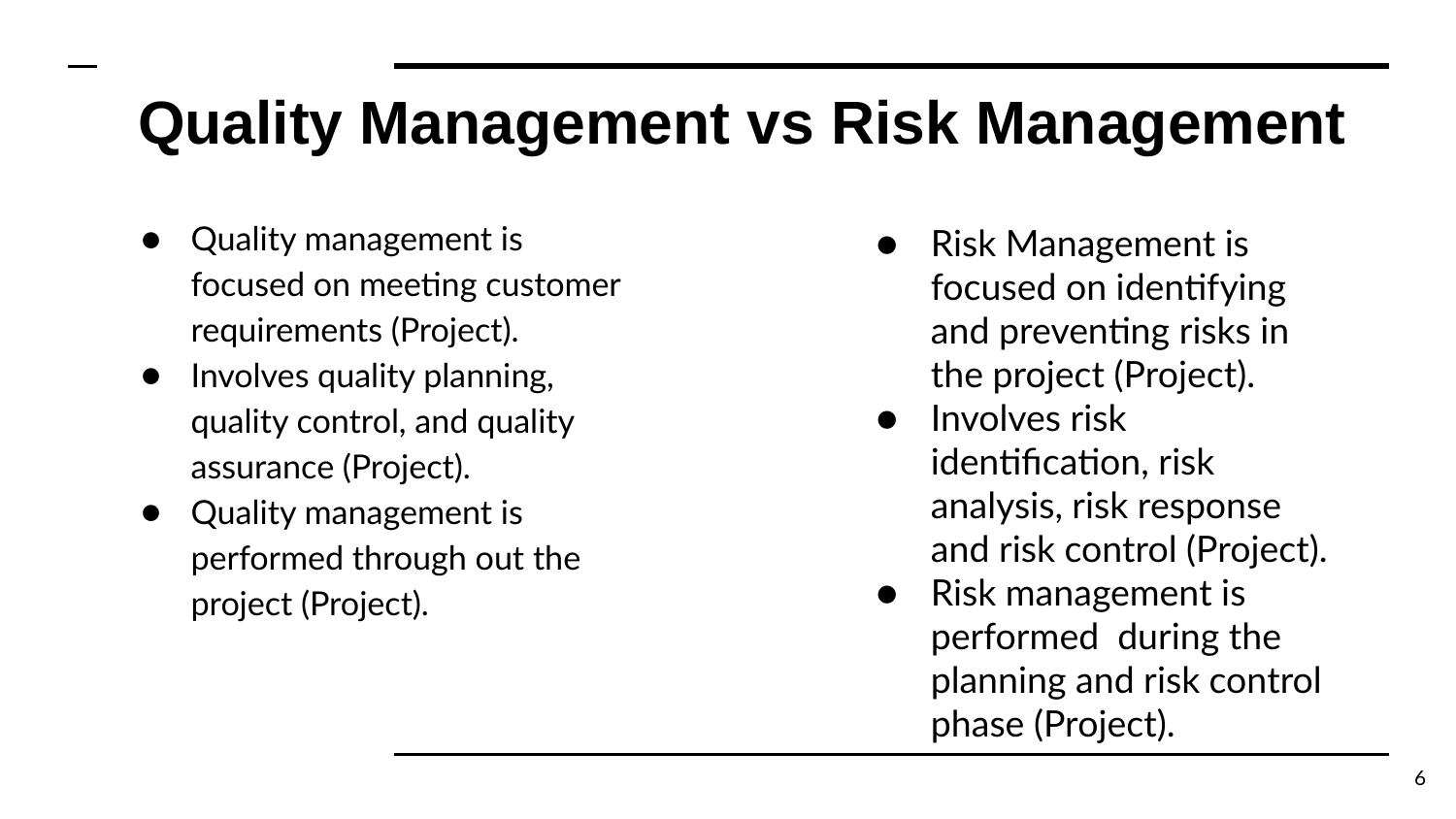

# Quality Management vs Risk Management
Quality management is focused on meeting customer requirements (Project).
Involves quality planning, quality control, and quality assurance (Project).
Quality management is performed through out the project (Project).
Risk Management is focused on identifying and preventing risks in the project (Project).
Involves risk identification, risk analysis, risk response and risk control (Project).
Risk management is performed  during the planning and risk control phase (Project).
6